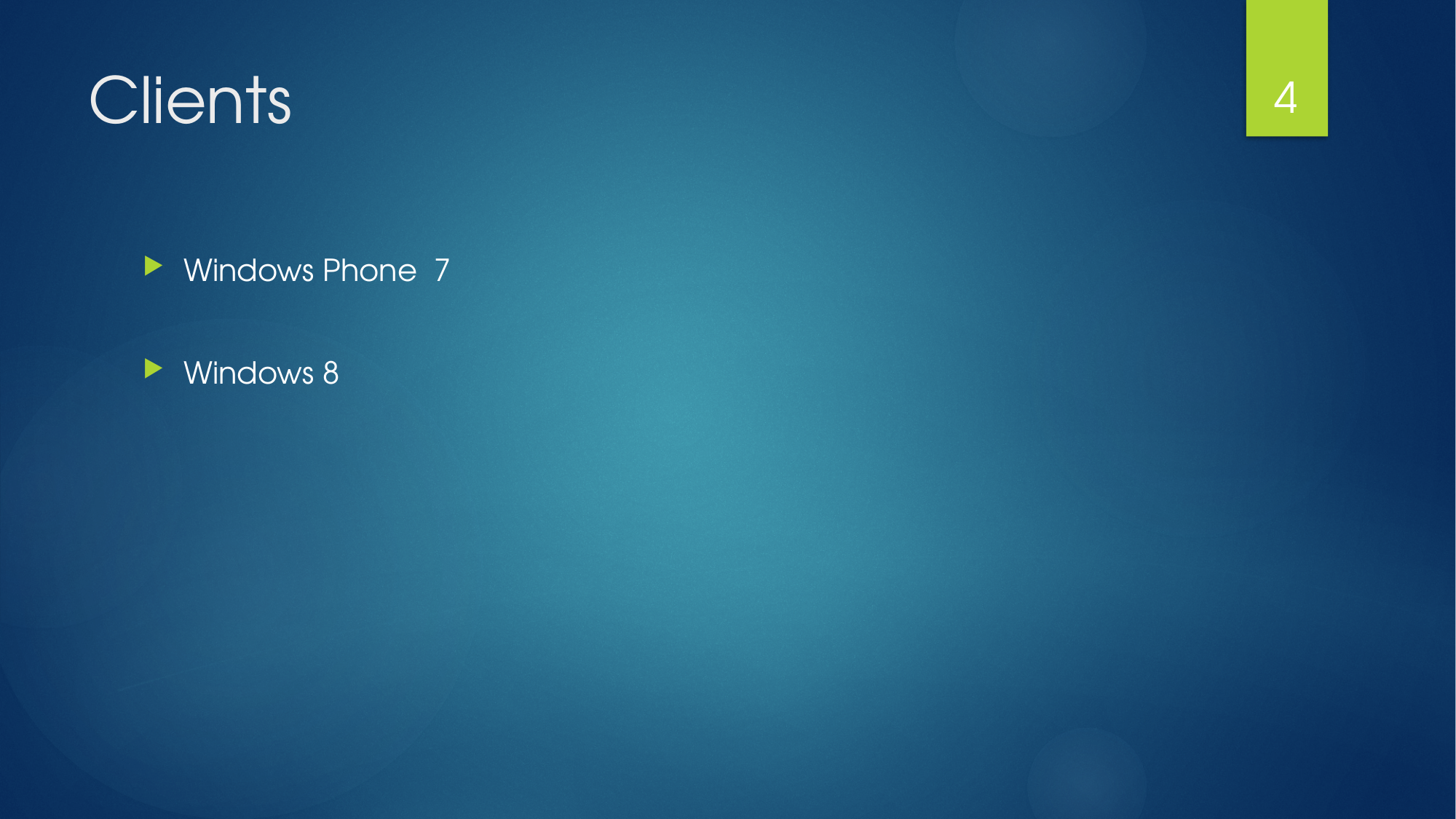

4
# Clients
Windows Phone  7

Windows 8